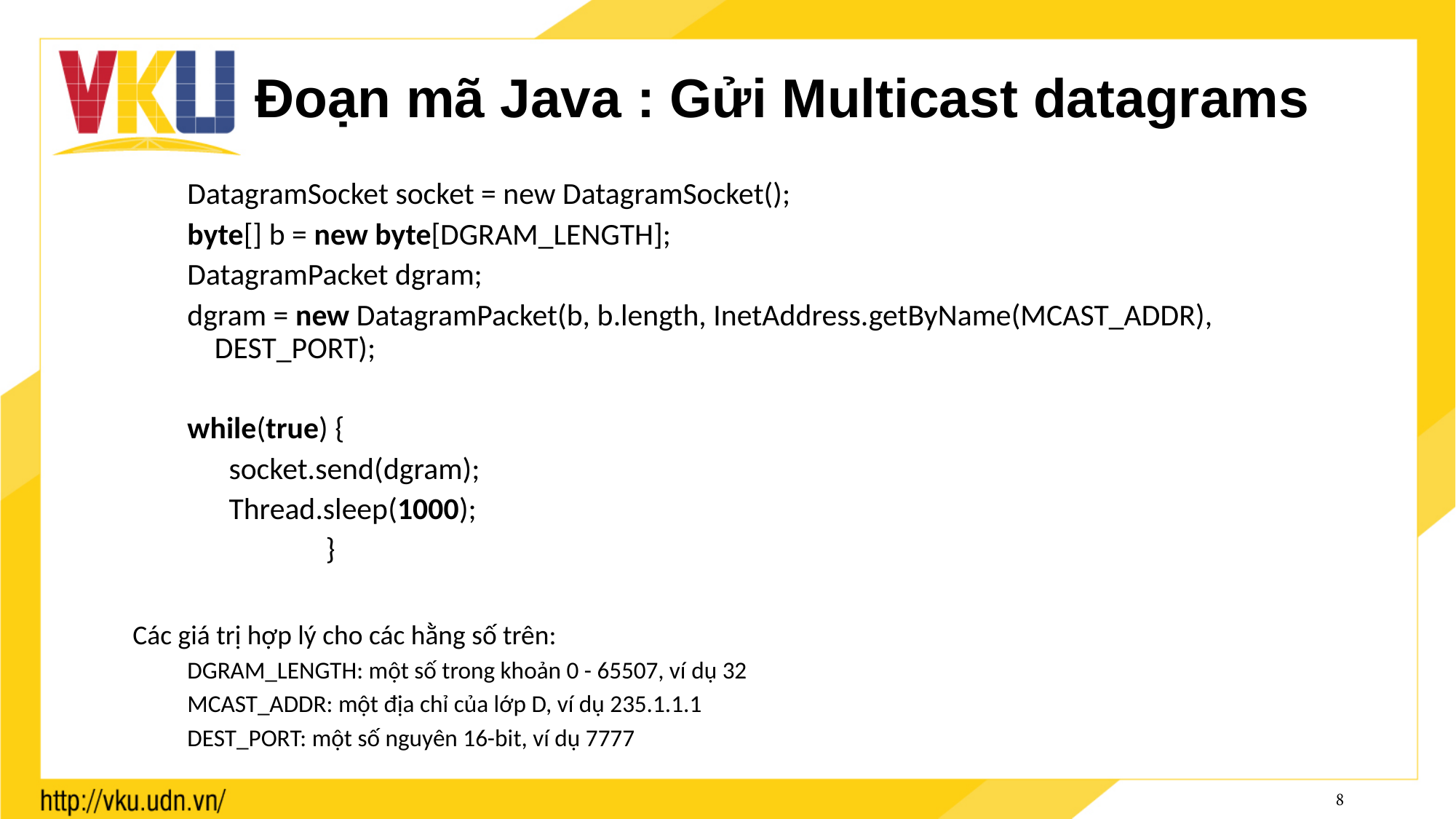

# Đoạn mã Java : Gửi Multicast datagrams
DatagramSocket socket = new DatagramSocket();
byte[] b = new byte[DGRAM_LENGTH];
DatagramPacket dgram;
dgram = new DatagramPacket(b, b.length, InetAddress.getByName(MCAST_ADDR), DEST_PORT);

while(true) {
      socket.send(dgram);
      Thread.sleep(1000);
                    }

Các giá trị hợp lý cho các hằng số trên:
DGRAM_LENGTH: một số trong khoản 0 - 65507, ví dụ 32
MCAST_ADDR: một địa chỉ của lớp D, ví dụ 235.1.1.1
DEST_PORT: một số nguyên 16-bit, ví dụ 7777

8